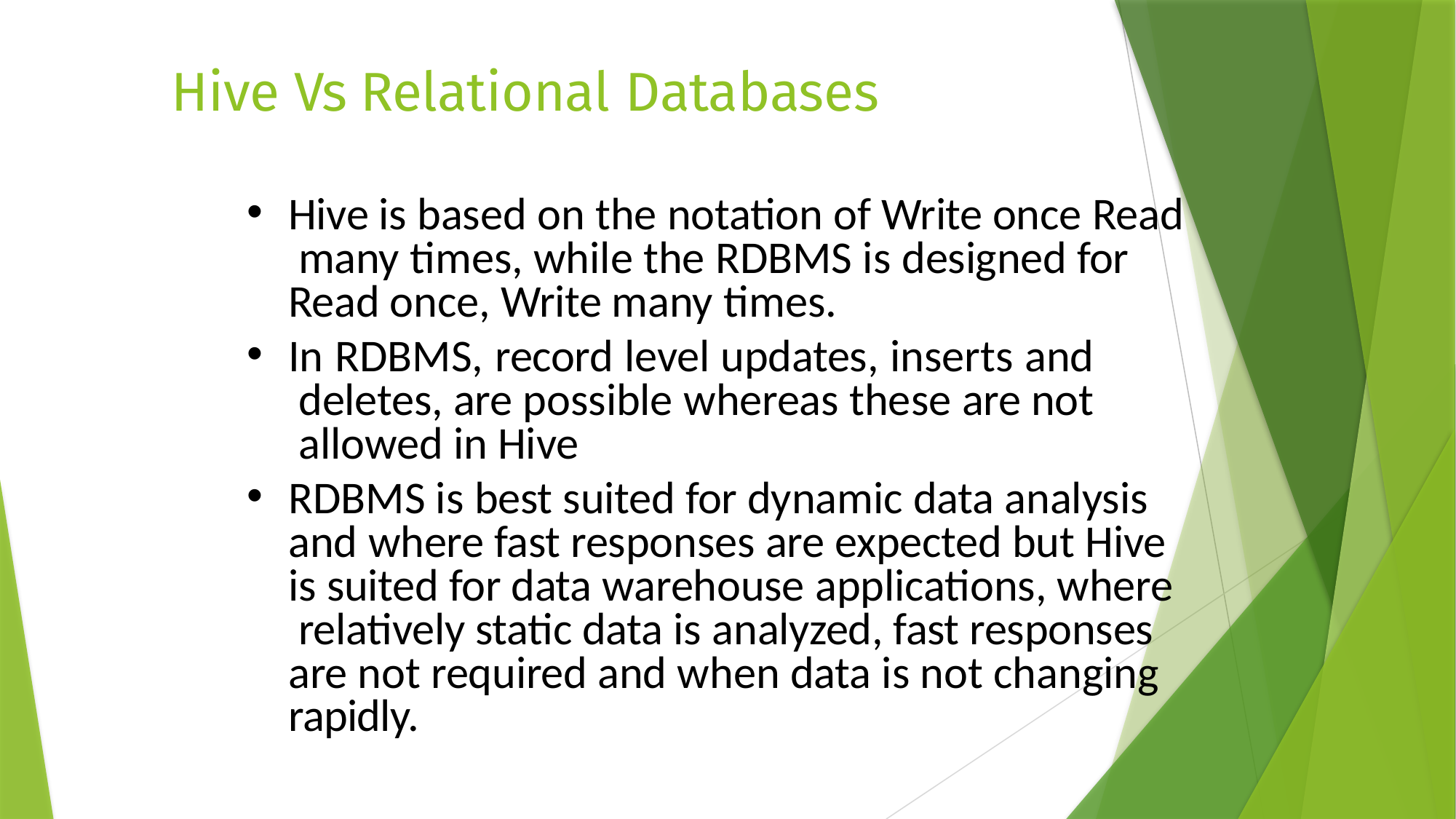

# Hive Vs Relational Databases
Hive is based on the notation of Write once Read  many times, while the RDBMS is designed for  Read once, Write many times.
In RDBMS, record level updates, inserts and  deletes, are possible whereas these are not  allowed in Hive
RDBMS is best suited for dynamic data analysis  and where fast responses are expected but Hive  is suited for data warehouse applications, where  relatively static data is analyzed, fast responses  are not required and when data is not changing  rapidly.